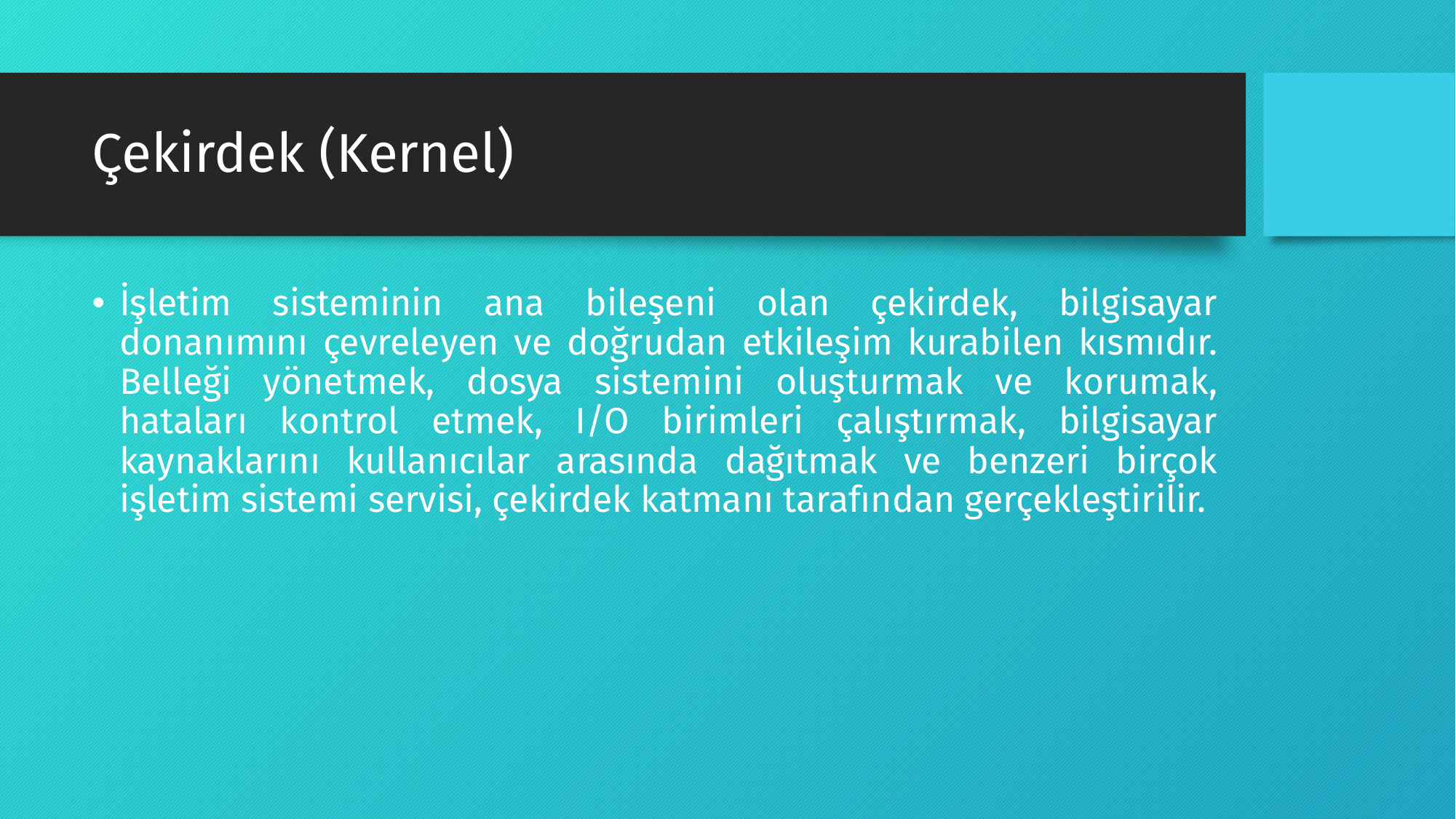

# Çekirdek (Kernel)
İşletim sisteminin ana bileşeni olan çekirdek, bilgisayar donanımını çevreleyen ve doğrudan etkileşim kurabilen kısmıdır. Belleği yönetmek, dosya sistemini oluşturmak ve korumak, hataları kontrol etmek, I/O birimleri çalıştırmak, bilgisayar kaynaklarını kullanıcılar arasında dağıtmak ve benzeri birçok işletim sistemi servisi, çekirdek katmanı tarafından gerçekleştirilir.